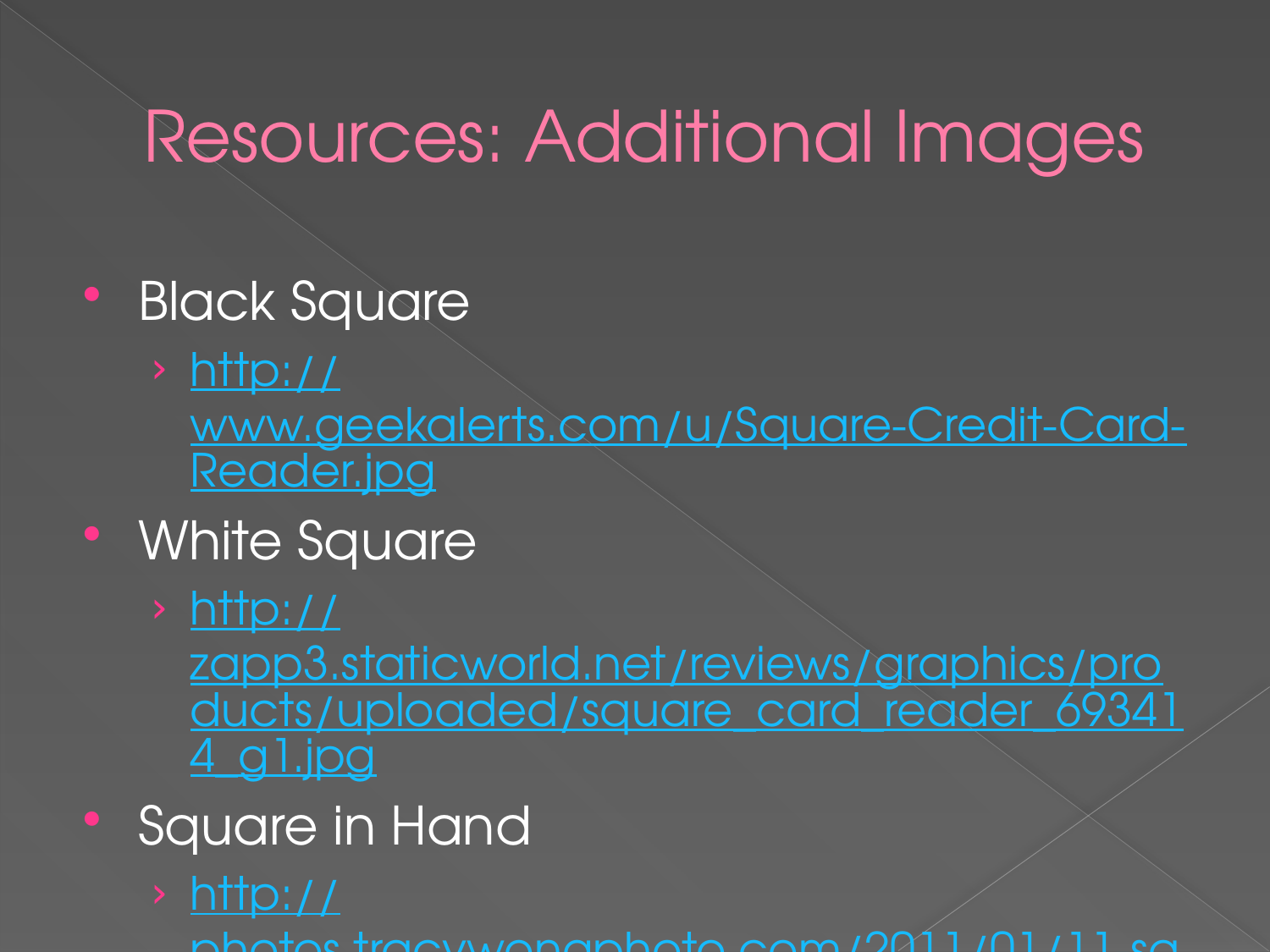

# Resources: Additional Images
Black Square
http://www.geekalerts.com/u/Square-Credit-Card-Reader.jpg
White Square
http://zapp3.staticworld.net/reviews/graphics/products/uploaded/square_card_reader_693414_g1.jpg
Square in Hand
http://photos.tracywongphoto.com/2011/01/11-square/square-004.jpg